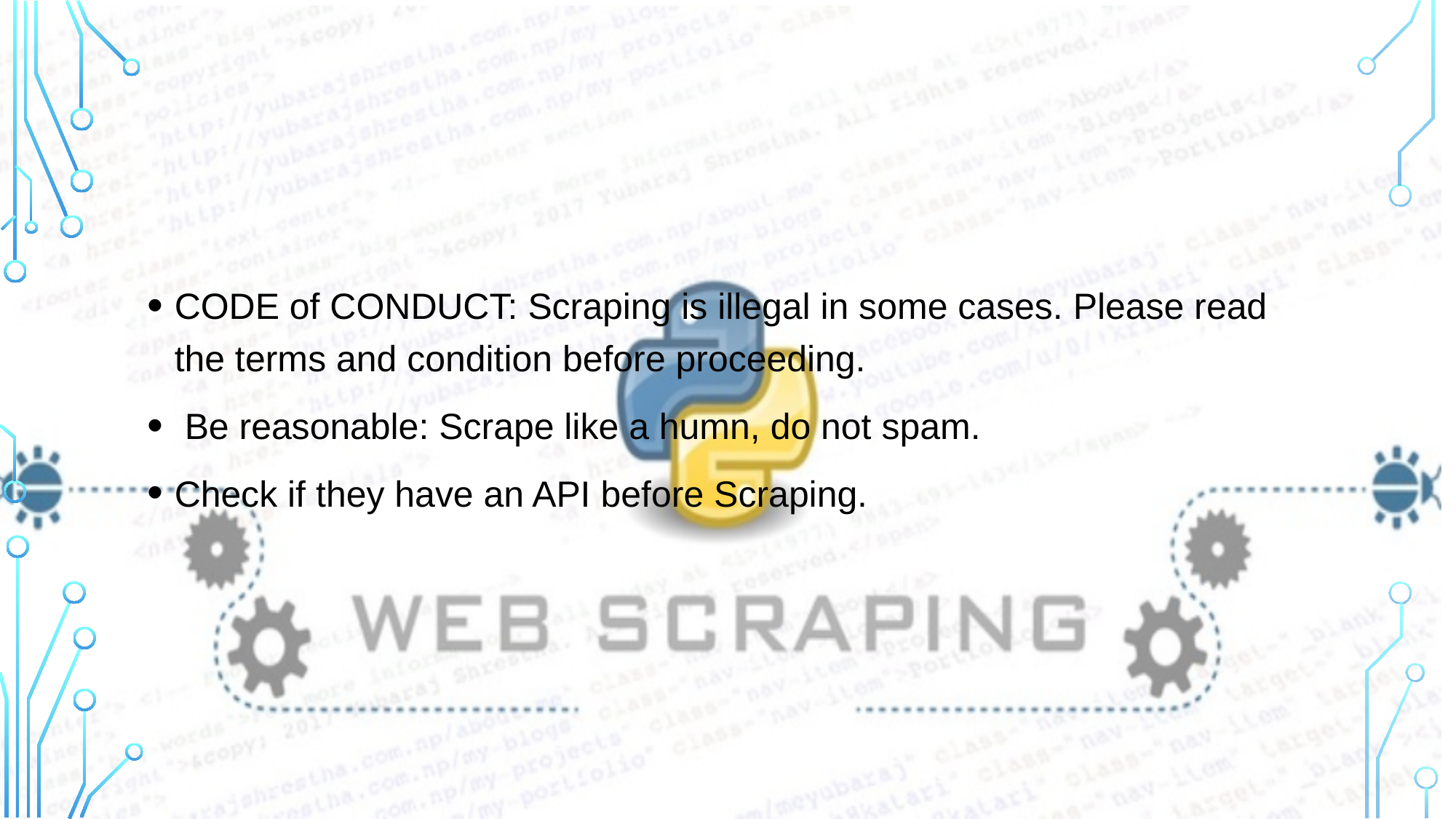

#
CODE of CONDUCT: Scraping is illegal in some cases. Please read the terms and condition before proceeding.
 Be reasonable: Scrape like a humn, do not spam.
Check if they have an API before Scraping.